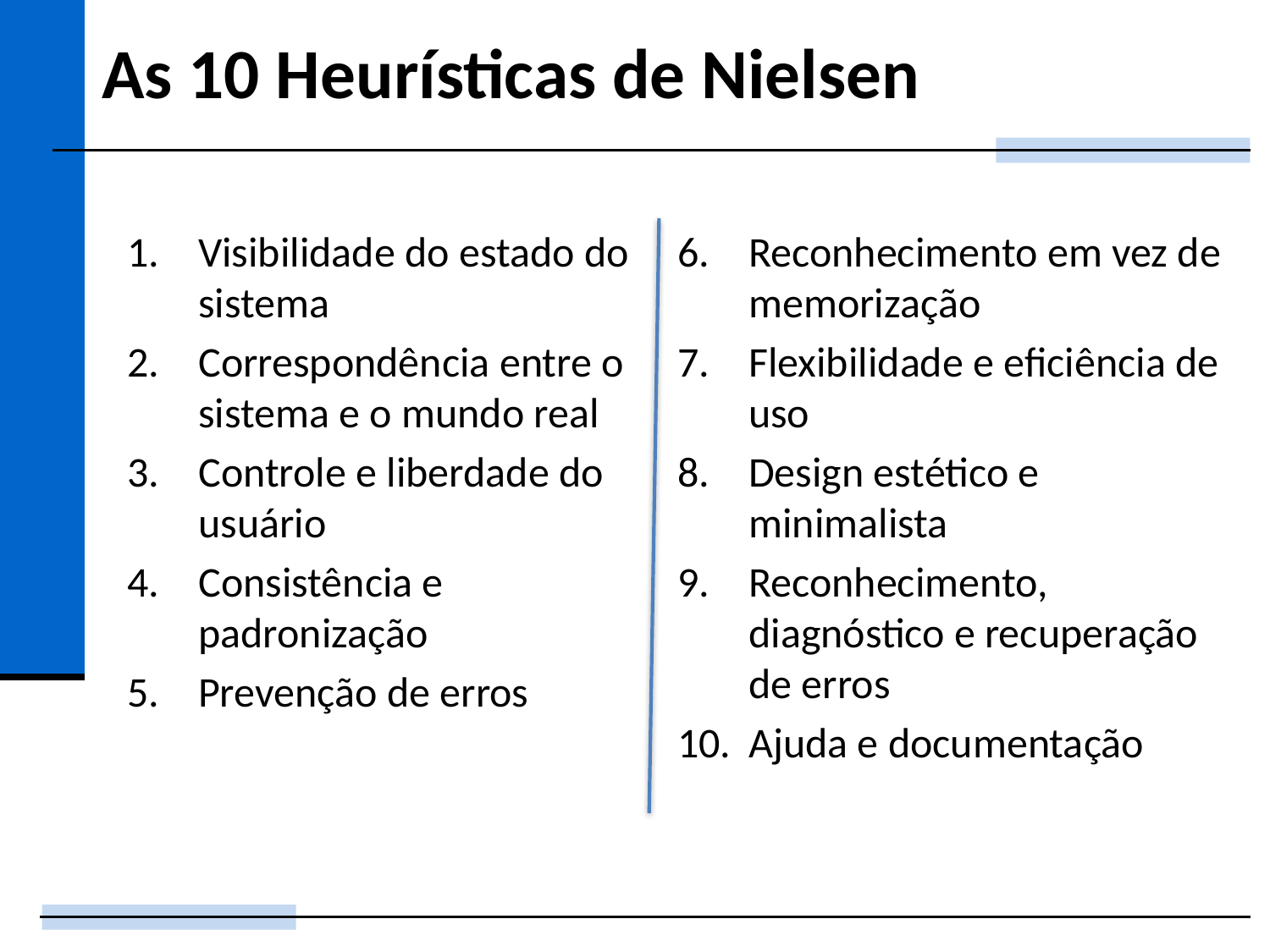

# As 10 Heurísticas de Nielsen
Visibilidade do estado do sistema
Correspondência entre o sistema e o mundo real
Controle e liberdade do usuário
Consistência e padronização
Prevenção de erros
Reconhecimento em vez de memorização
Flexibilidade e eficiência de uso
Design estético e minimalista
Reconhecimento, diagnóstico e recuperação de erros
Ajuda e documentação